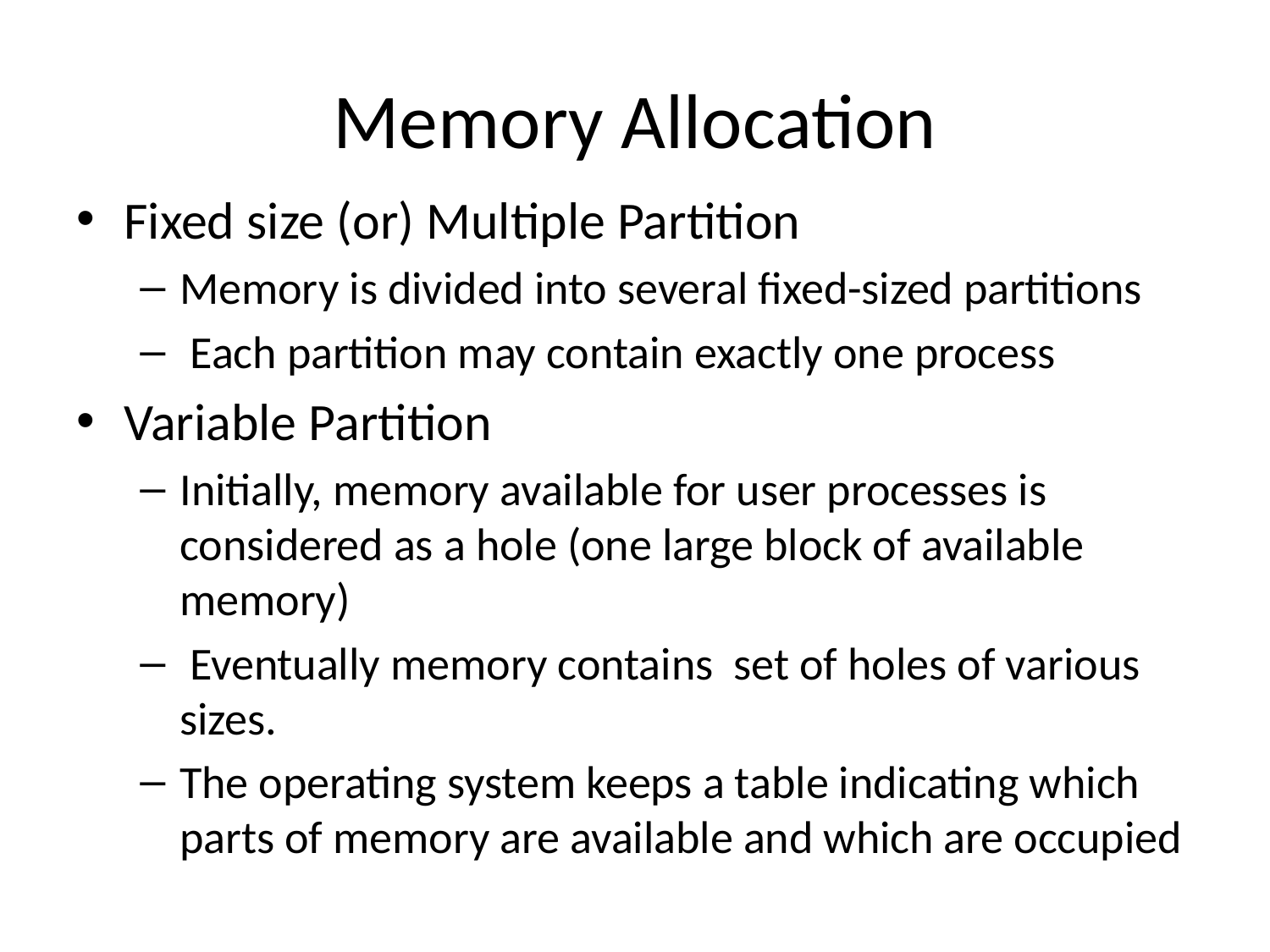

# Memory Allocation
Fixed size (or) Multiple Partition
Memory is divided into several ﬁxed-sized partitions
 Each partition may contain exactly one process
Variable Partition
Initially, memory available for user processes is considered as a hole (one large block of available memory)
 Eventually memory contains  set of holes of various sizes.
The operating system keeps a table indicating which parts of memory are available and which are occupied